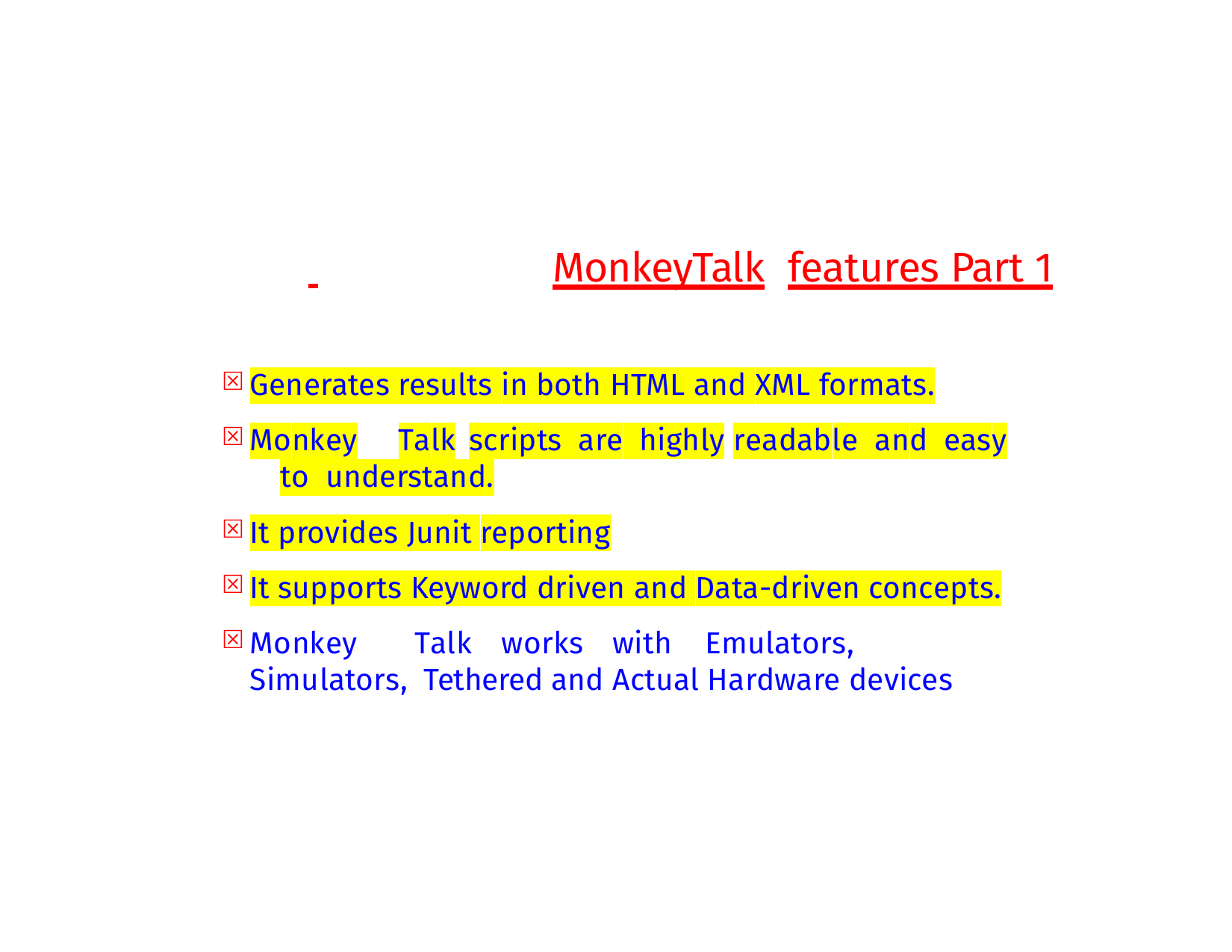

# MonkeyTalk	features Part 1
Generates results in both HTML and XML formats.
Monkey	Talk	scripts  are  highly	readable  and  easy	to  understand.
It provides Junit reporting
It supports Keyword driven and Data-driven concepts.
Monkey	Talk	works	with	Emulators,	Simulators,  Tethered and Actual Hardware devices